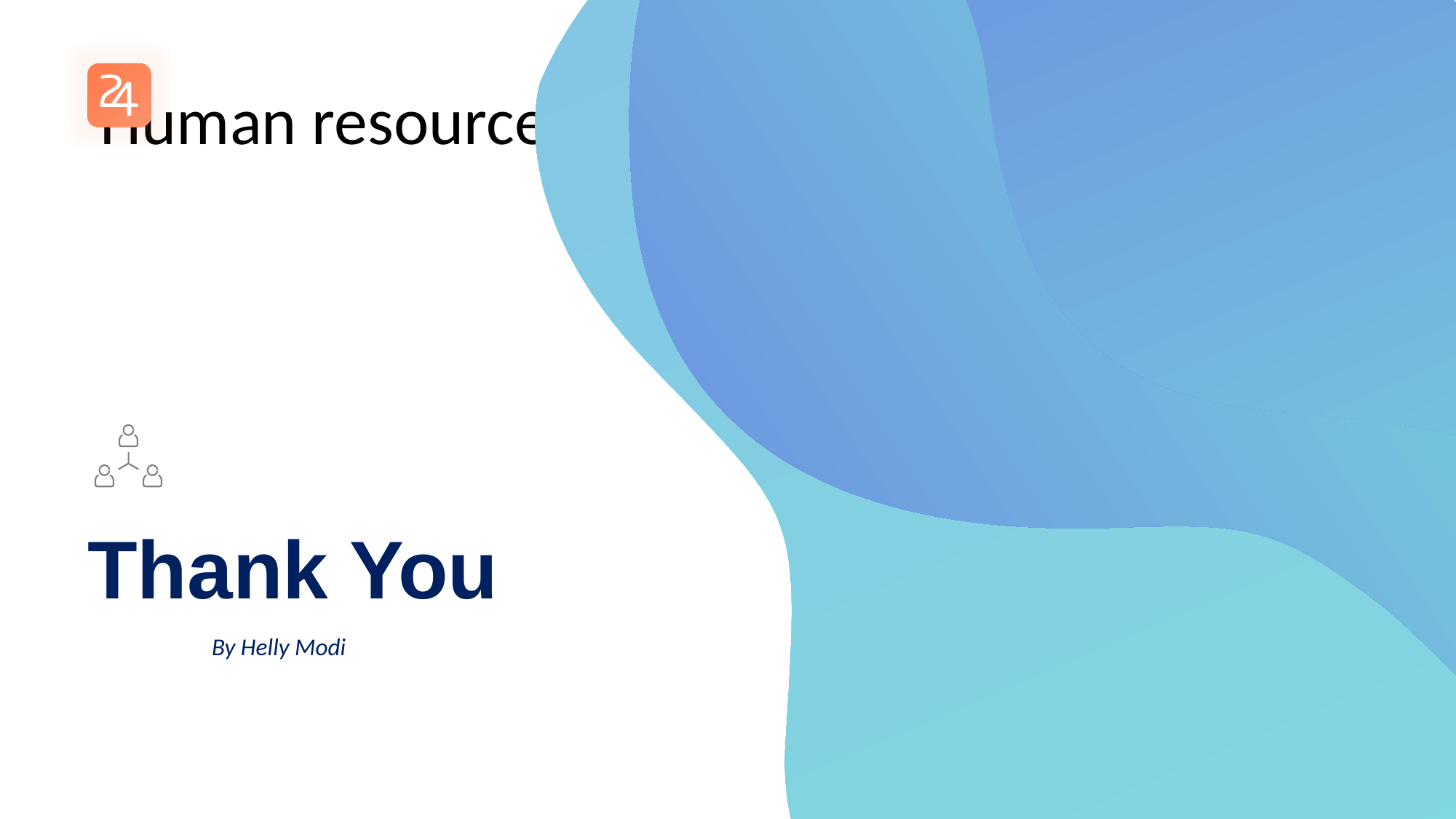

# Human resources slide 10

Thank You
By Helly Modi